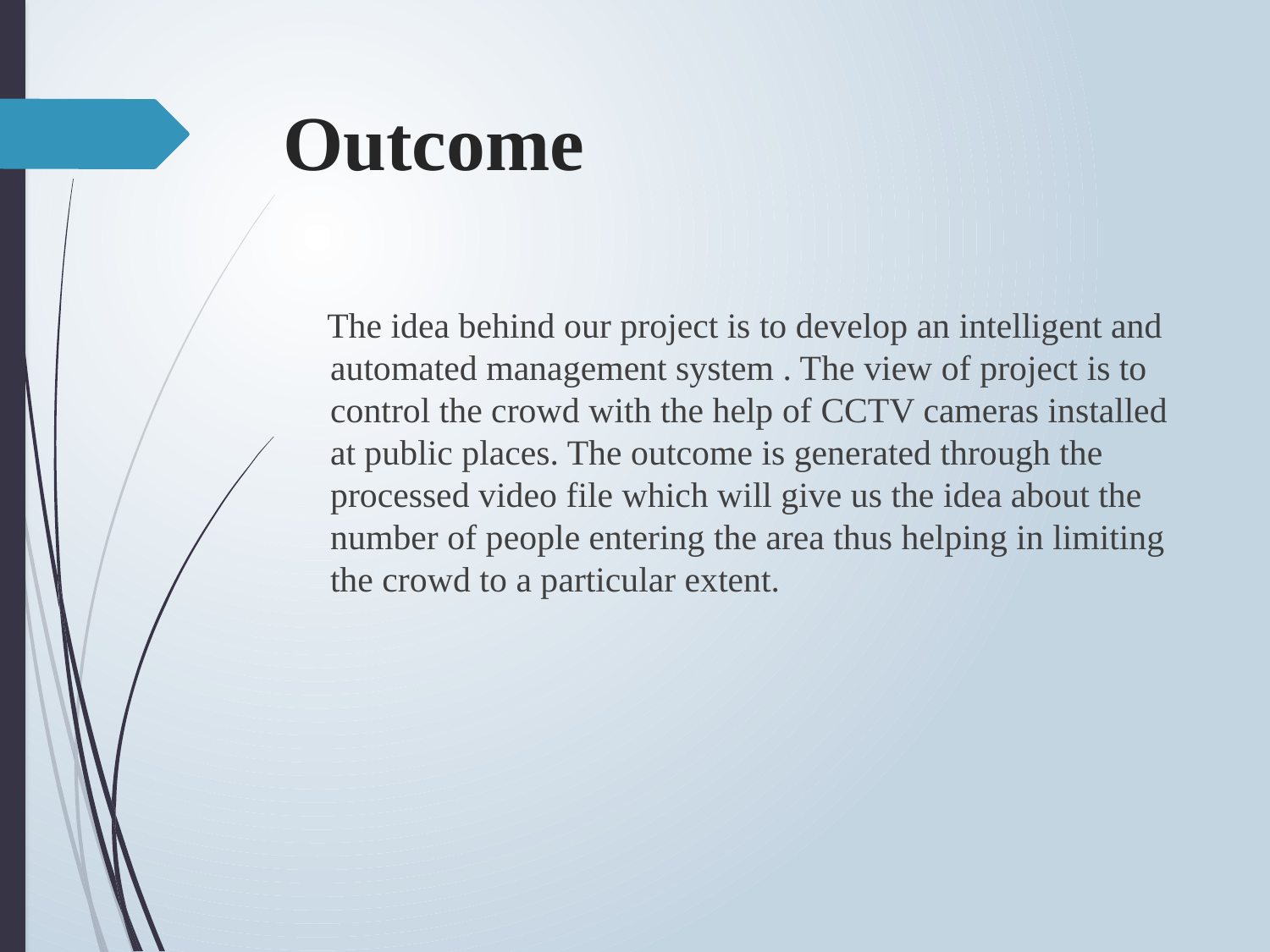

# Outcome
     The idea behind our project is to develop an intelligent and automated management system . The view of project is to control the crowd with the help of CCTV cameras installed at public places. The outcome is generated through the processed video file which will give us the idea about the number of people entering the area thus helping in limiting the crowd to a particular extent.